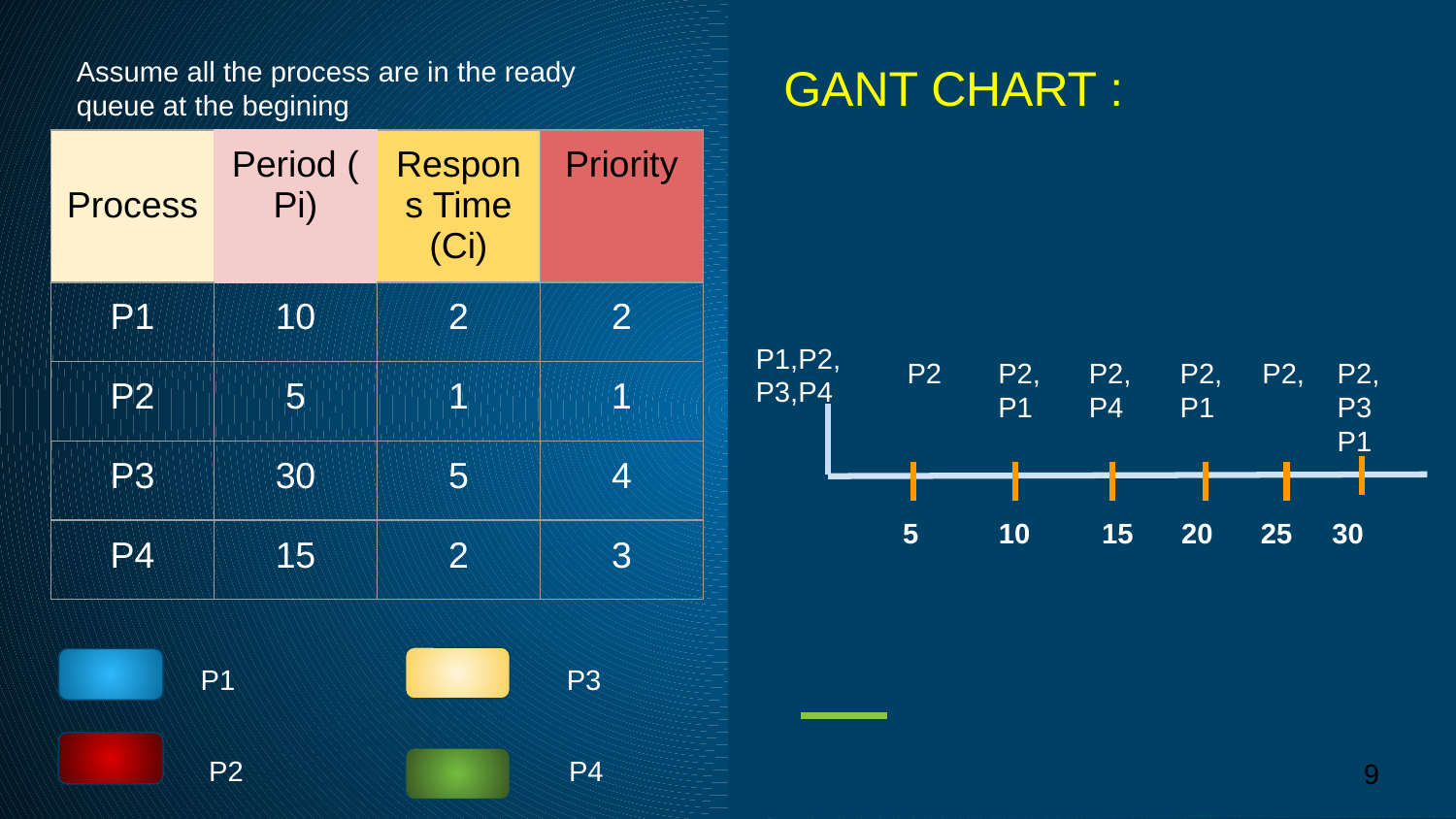

Assume all the process are in the ready queue at the begining
GANT CHART :
| Process | Period ( Pi) | Respons Time (Ci) | Priority |
| --- | --- | --- | --- |
| P1 | 10 | 2 | 2 |
| P2 | 5 | 1 | 1 |
| P3 | 30 | 5 | 4 |
| P4 | 15 | 2 | 3 |
   P1,P2,P3,P4
P2
P2,P1
P2,P4
P2,P1
P2,
P2,
P3
P1
5          10         15      20      25     30
P1

P3

P2
P4
9